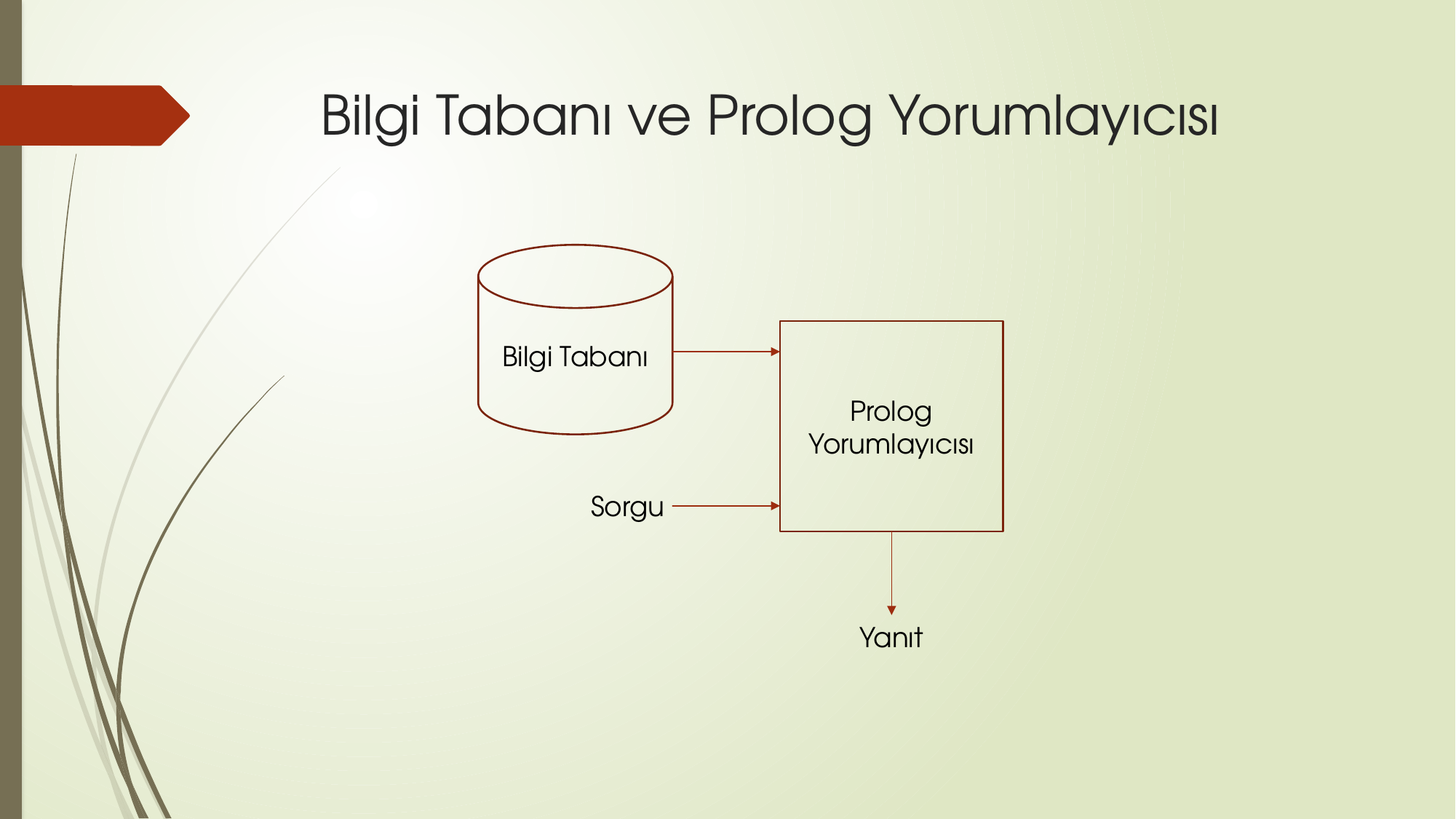

# Bilgi Tabanı ve Prolog Yorumlayıcısı
Bilgi Tabanı
Prolog Yorumlayıcısı
Sorgu
Yanıt